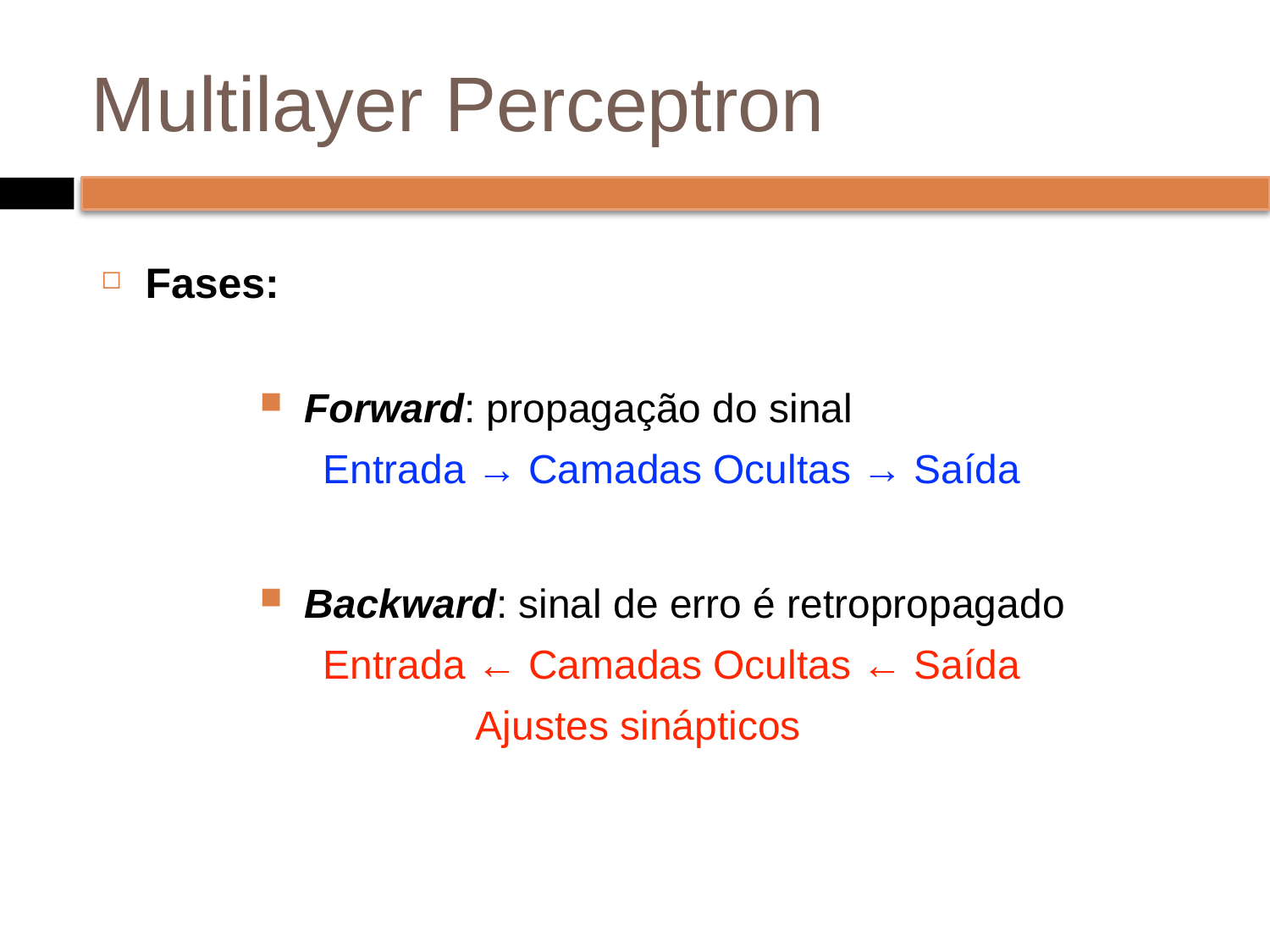

# Multilayer Perceptron
Fases:

Forward: propagação do sinal
Entrada → Camadas Ocultas → Saída

Backward: sinal de erro é retropropagado
Entrada ← Camadas Ocultas ← Saída
Ajustes sinápticos
10